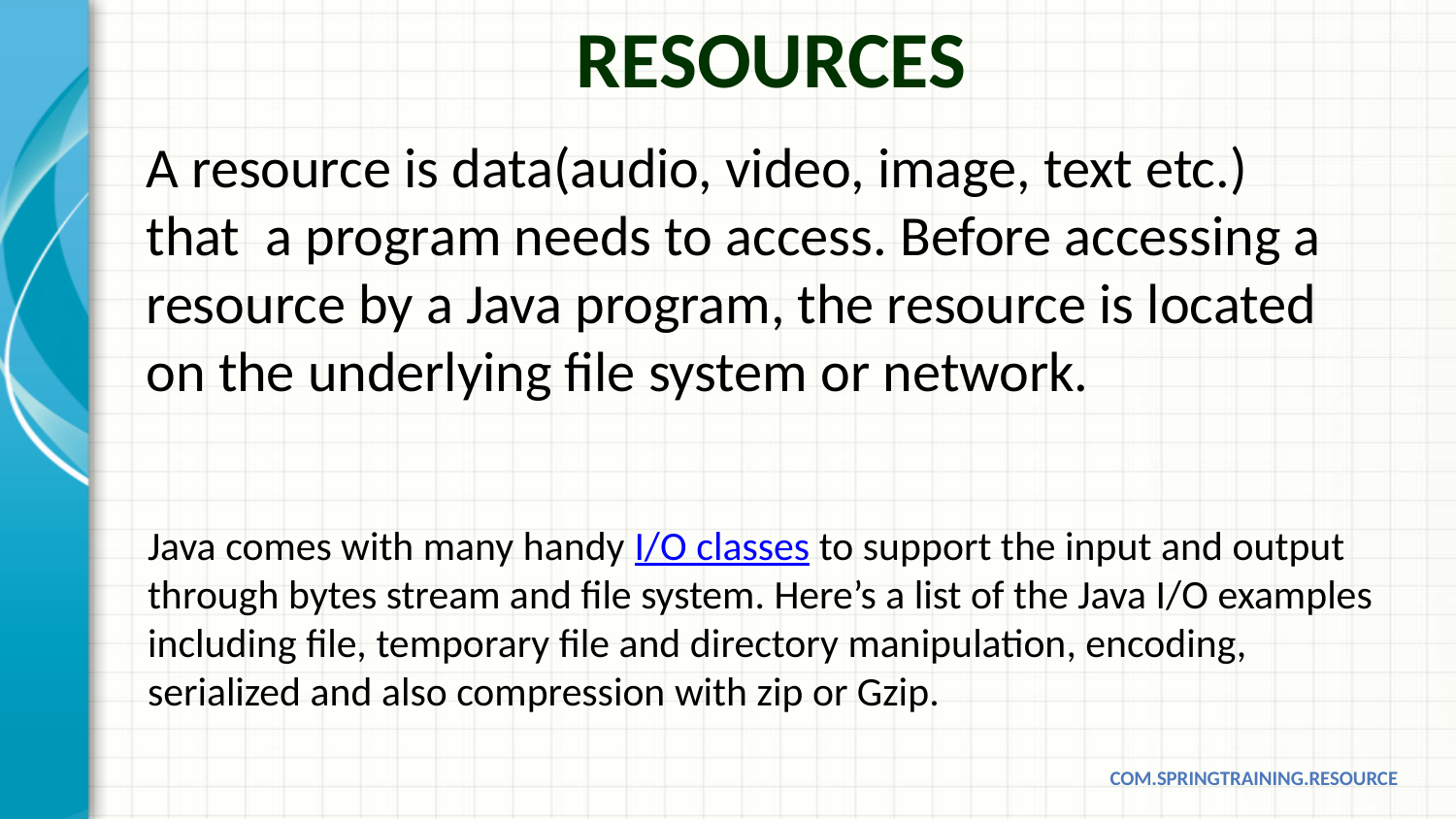

Resources
A resource is data(audio, video, image, text etc.) that  a program needs to access. Before accessing a resource by a Java program, the resource is located on the underlying file system or network.
Java comes with many handy I/O classes to support the input and output through bytes stream and file system. Here’s a list of the Java I/O examples including file, temporary file and directory manipulation, encoding, serialized and also compression with zip or Gzip.
com.springtraining.resource